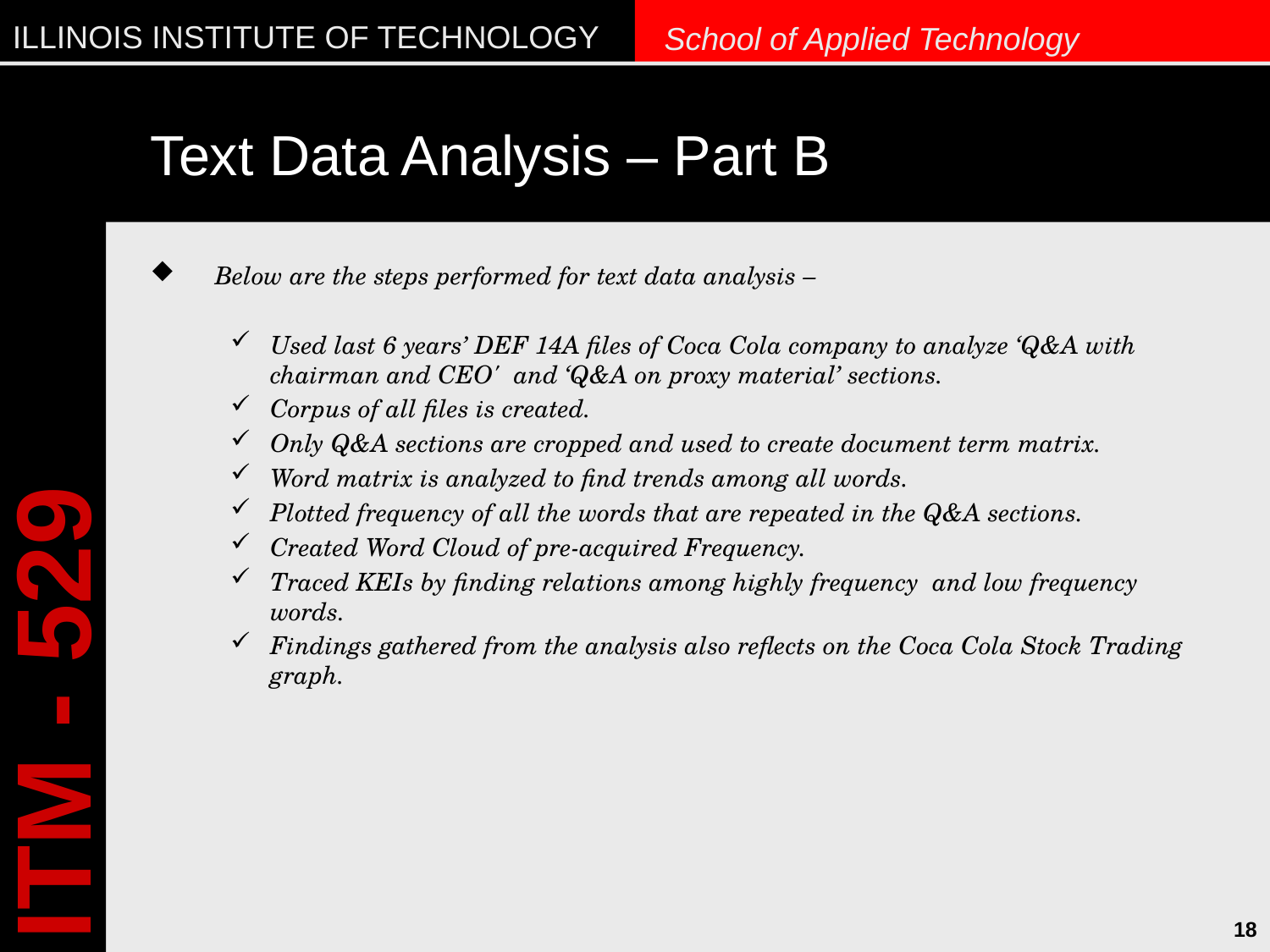

# Text Data Analysis – Part B
Below are the steps performed for text data analysis –

Used last 6 years’ DEF 14A files of Coca Cola company to analyze ‘Q&A with chairman and CEO'  and ‘Q&A on proxy material’ sections.
Corpus of all files is created.
Only Q&A sections are cropped and used to create document term matrix.
Word matrix is analyzed to find trends among all words.
Plotted frequency of all the words that are repeated in the Q&A sections.
Created Word Cloud of pre-acquired Frequency.
Traced KEIs by finding relations among highly frequency  and low frequency words.
Findings gathered from the analysis also reflects on the Coca Cola Stock Trading graph.
18